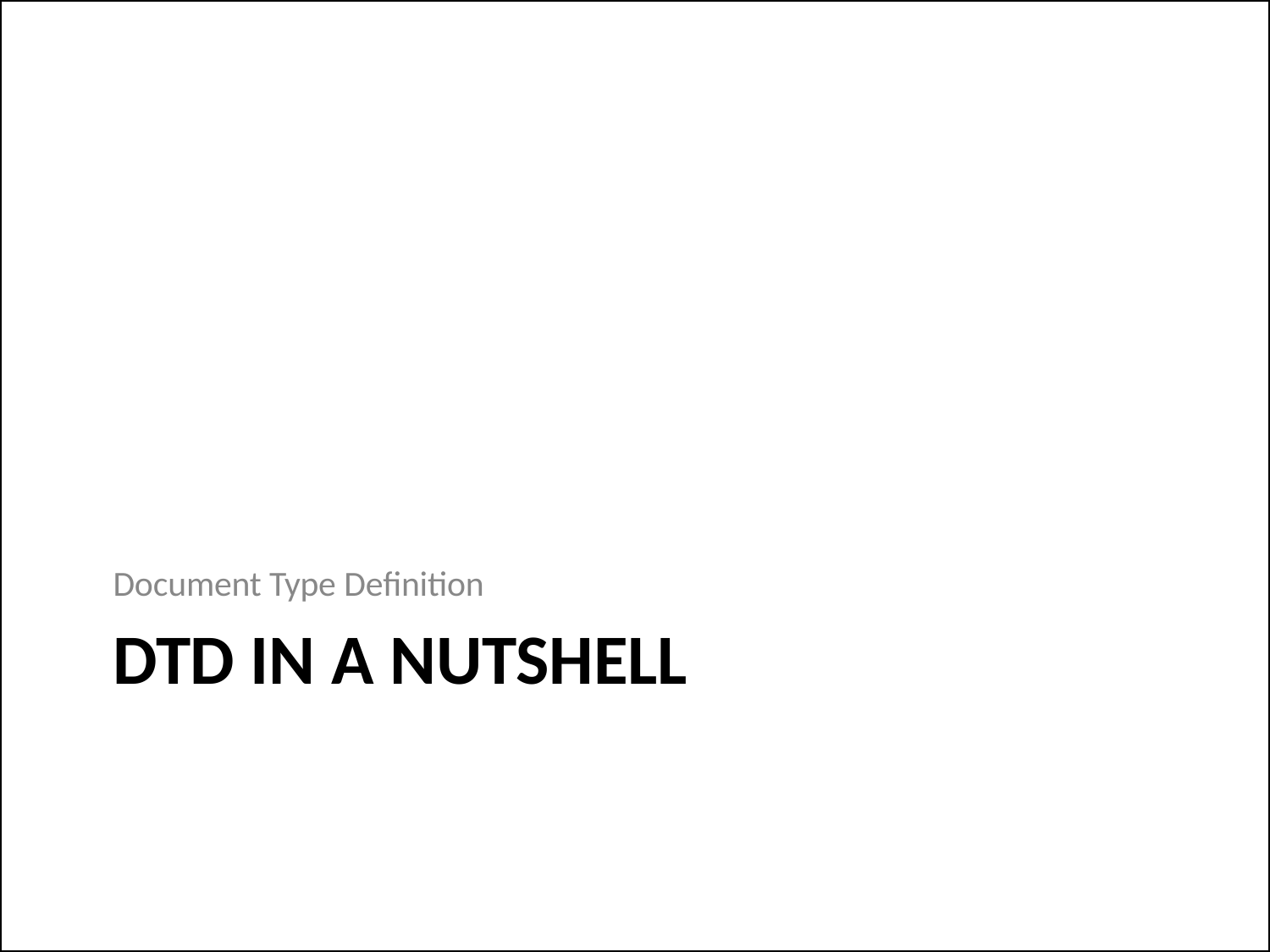

# Document Type Definition
DTD IN A NUTSHELL